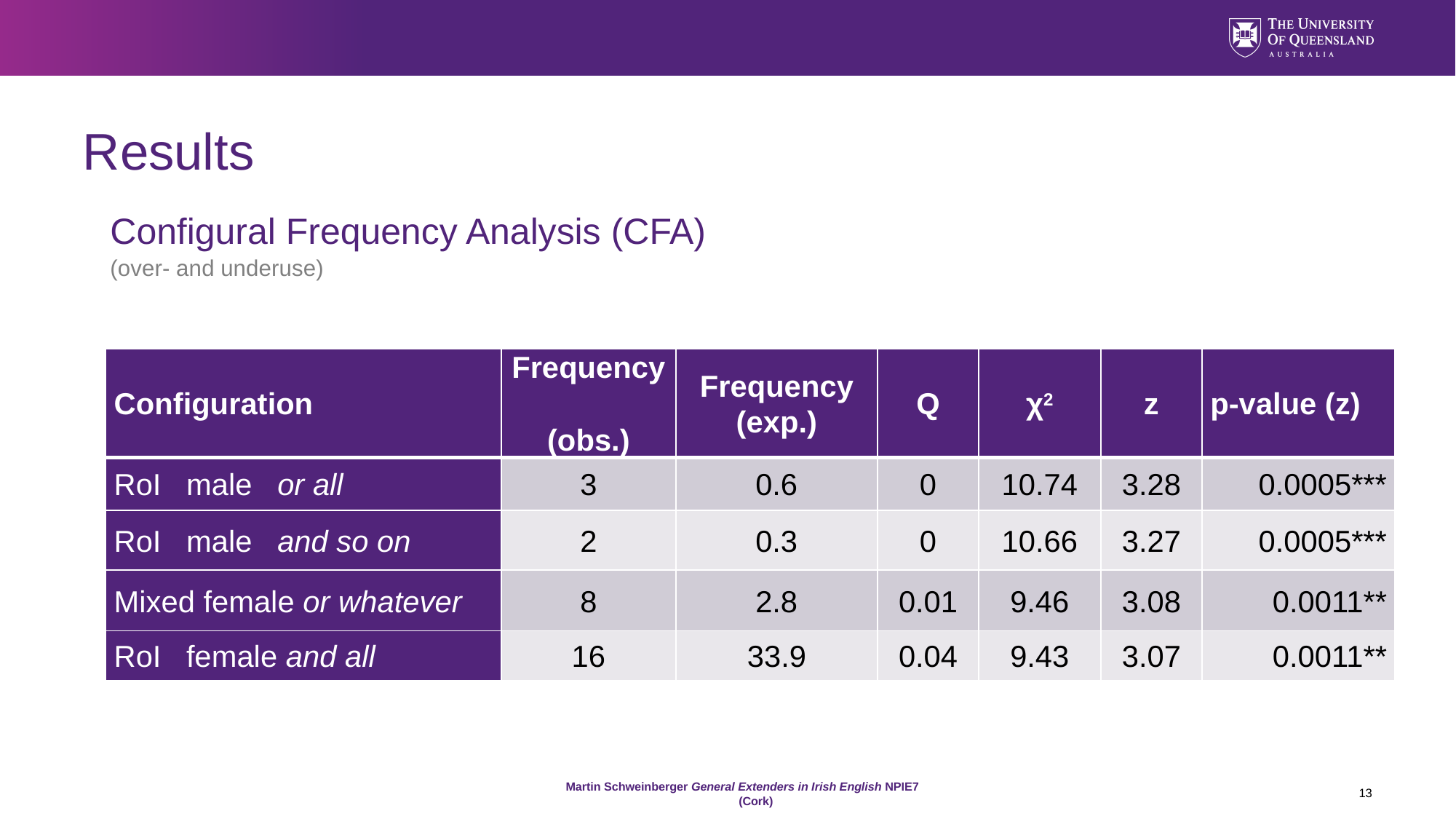

# Results
Configural Frequency Analysis (CFA) (over- and underuse)
| Configuration | Frequency (obs.) | Frequency (exp.) | Q | χ2 | z | p-value (z) |
| --- | --- | --- | --- | --- | --- | --- |
| RoI male or all | 3 | 0.6 | 0 | 10.74 | 3.28 | 0.0005\*\*\* |
| RoI male and so on | 2 | 0.3 | 0 | 10.66 | 3.27 | 0.0005\*\*\* |
| Mixed female or whatever | 8 | 2.8 | 0.01 | 9.46 | 3.08 | 0.0011\*\* |
| RoI female and all | 16 | 33.9 | 0.04 | 9.43 | 3.07 | 0.0011\*\* |
13
Martin Schweinberger General Extenders in Irish English NPIE7 (Cork)